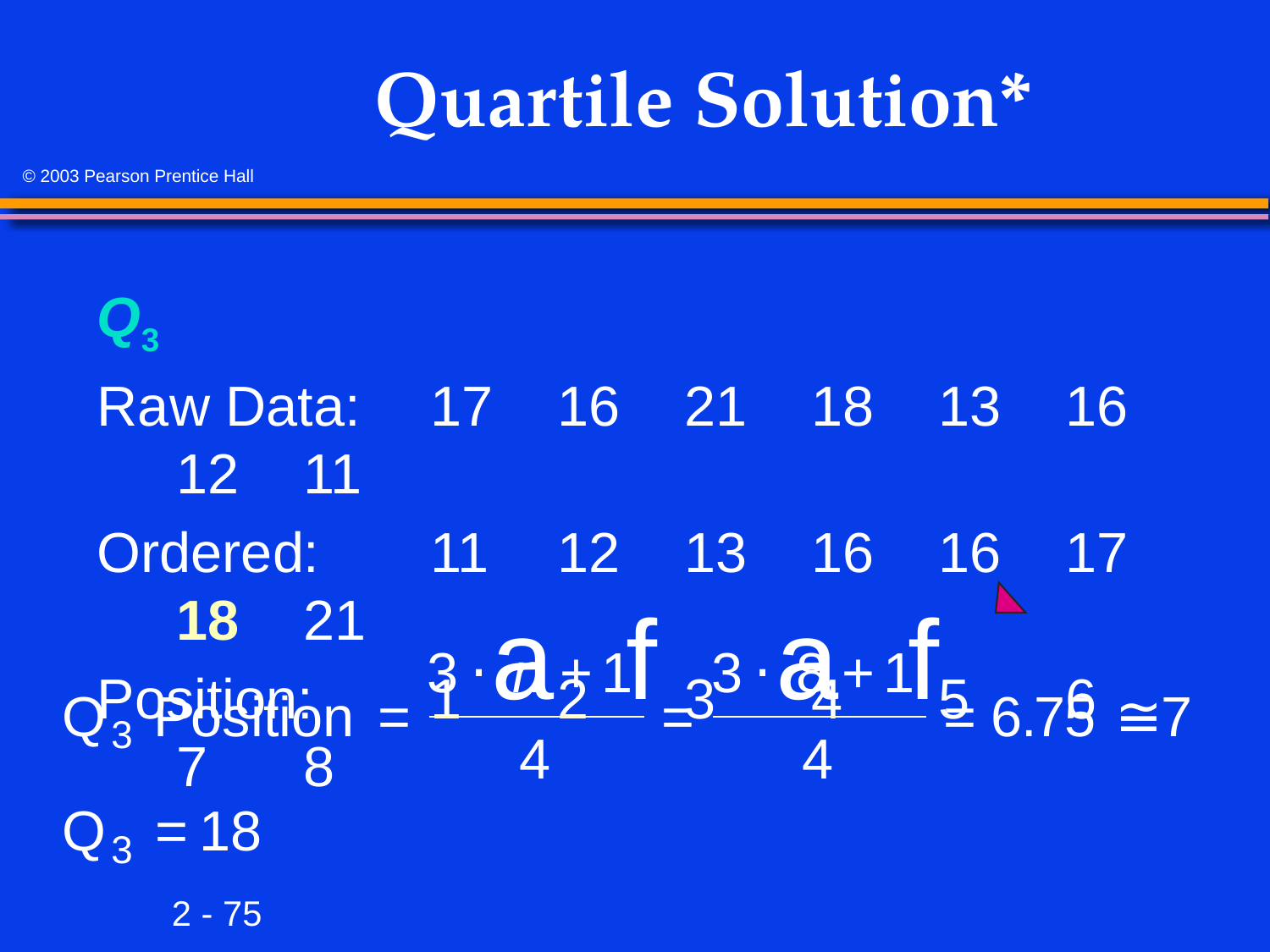

# Quartile Solution*
Q3
Raw Data:	17	16	21	18	13	16	12	11
Ordered:	11	12	13	16	16	17	18	21
Position:	1	2	3	4	5	6	7	8
a
f
a
f

3
⋅
n
+
1
3
⋅
8
+
1
Q
 Position
=
=
=
6
.
75
≅
7
3
4
4
Q
=
18
3